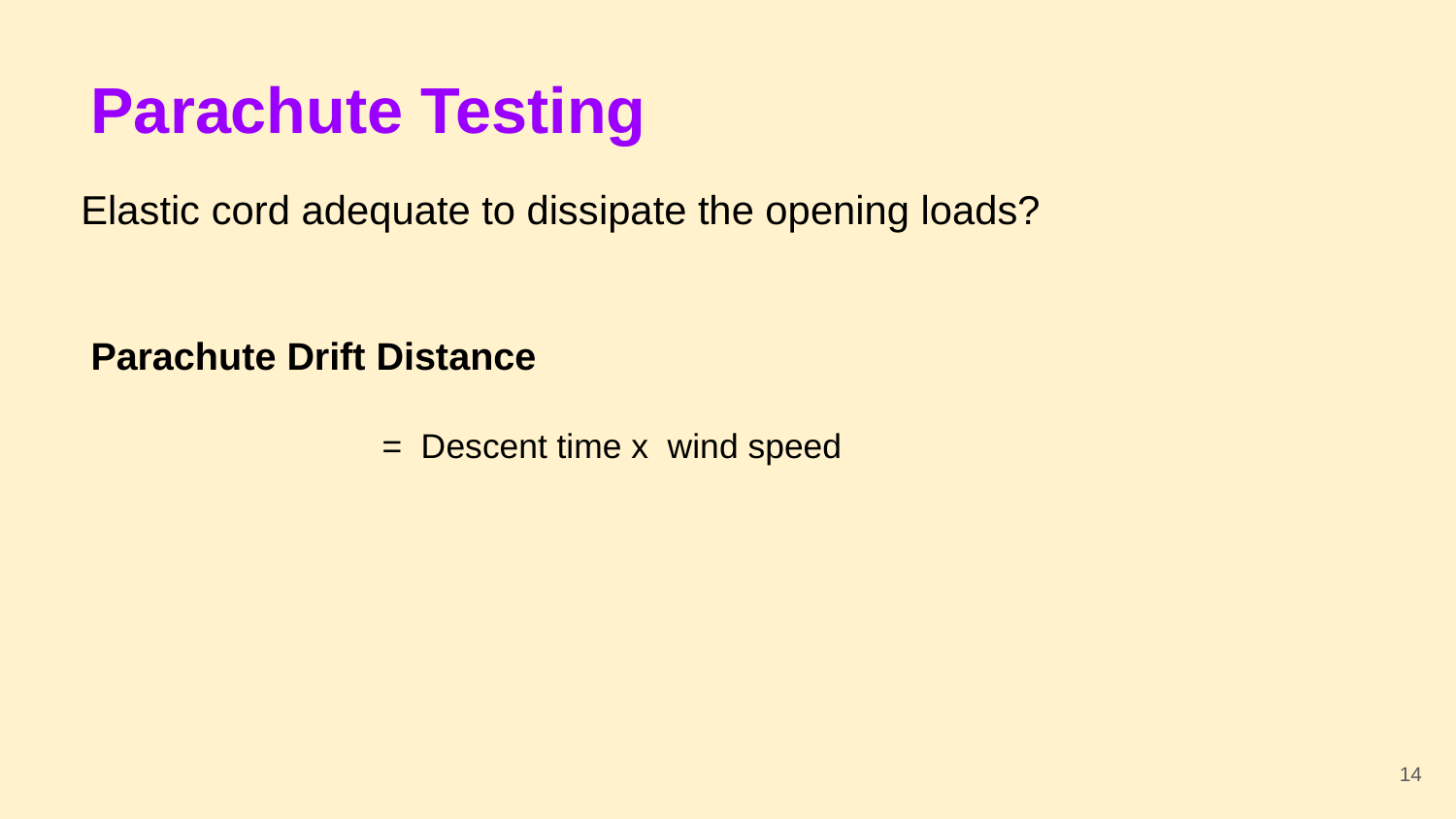

Parachute Testing
Elastic cord adequate to dissipate the opening loads?
Parachute Drift Distance

 		=  Descent time x  wind speed
14